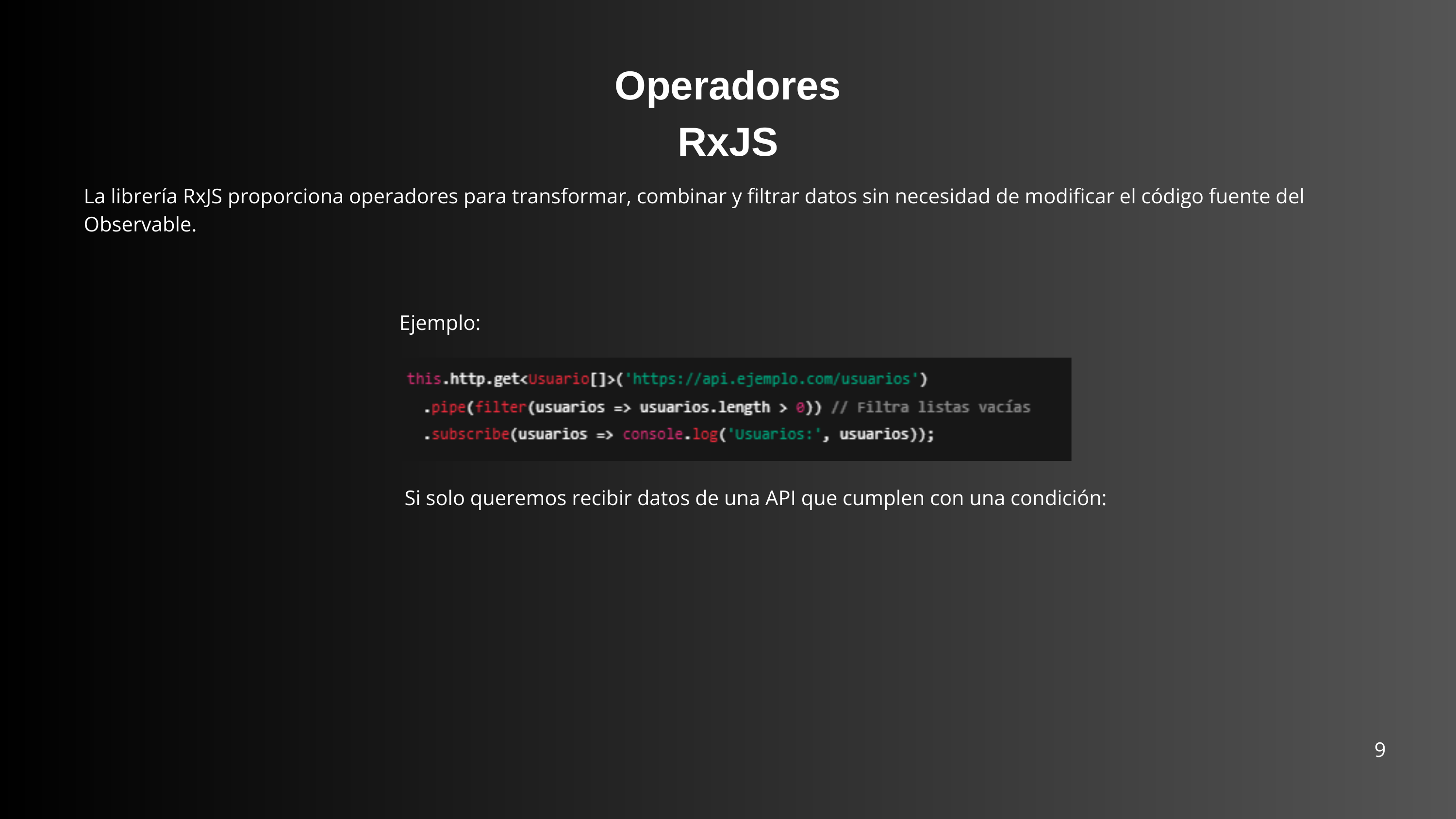

Operadores RxJS
La librería RxJS proporciona operadores para transformar, combinar y filtrar datos sin necesidad de modificar el código fuente del Observable.
Ejemplo:

 Si solo queremos recibir datos de una API que cumplen con una condición:
9